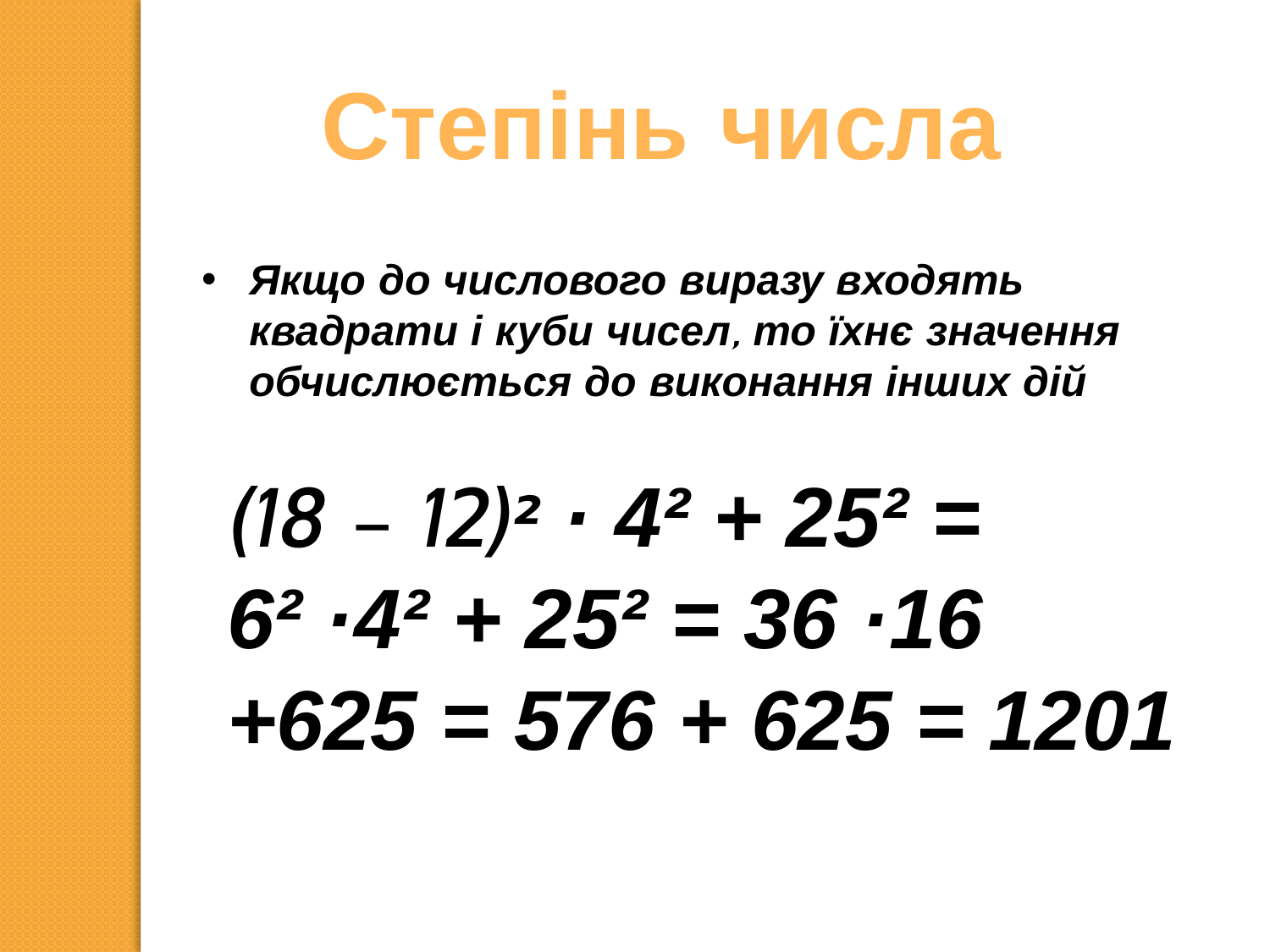

Степінь числа
Якщо до числового виразу входять квадрати і куби чисел, то їхнє значення обчислюється до виконання інших дій
(18 – 12)² · 4² + 25² =
6² ·4² + 25² = 36 ·16 +625 = 576 + 625 = 1201